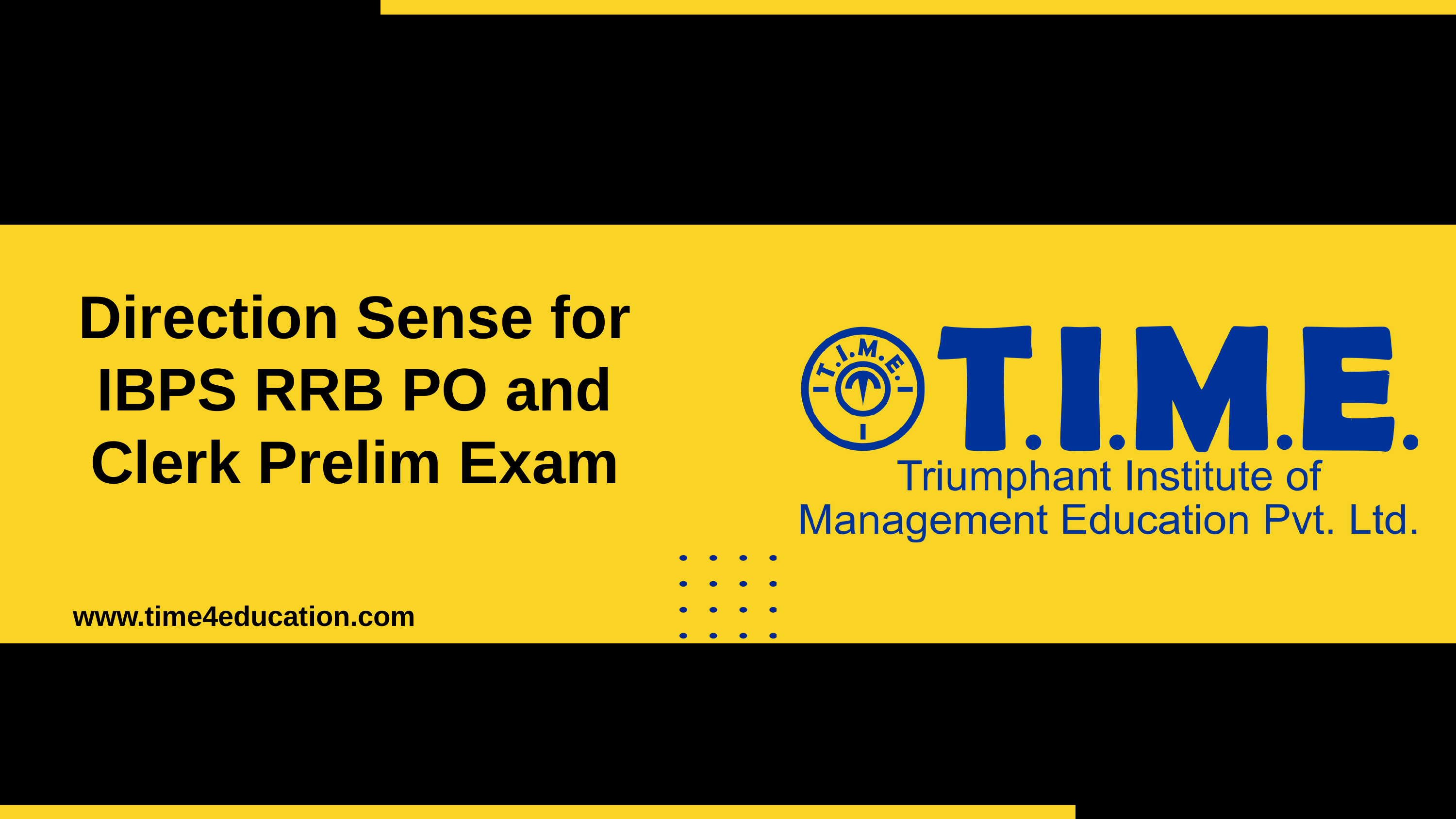

Direction Sense for IBPS RRB PO and Clerk Prelim Exam

www.time4education.com